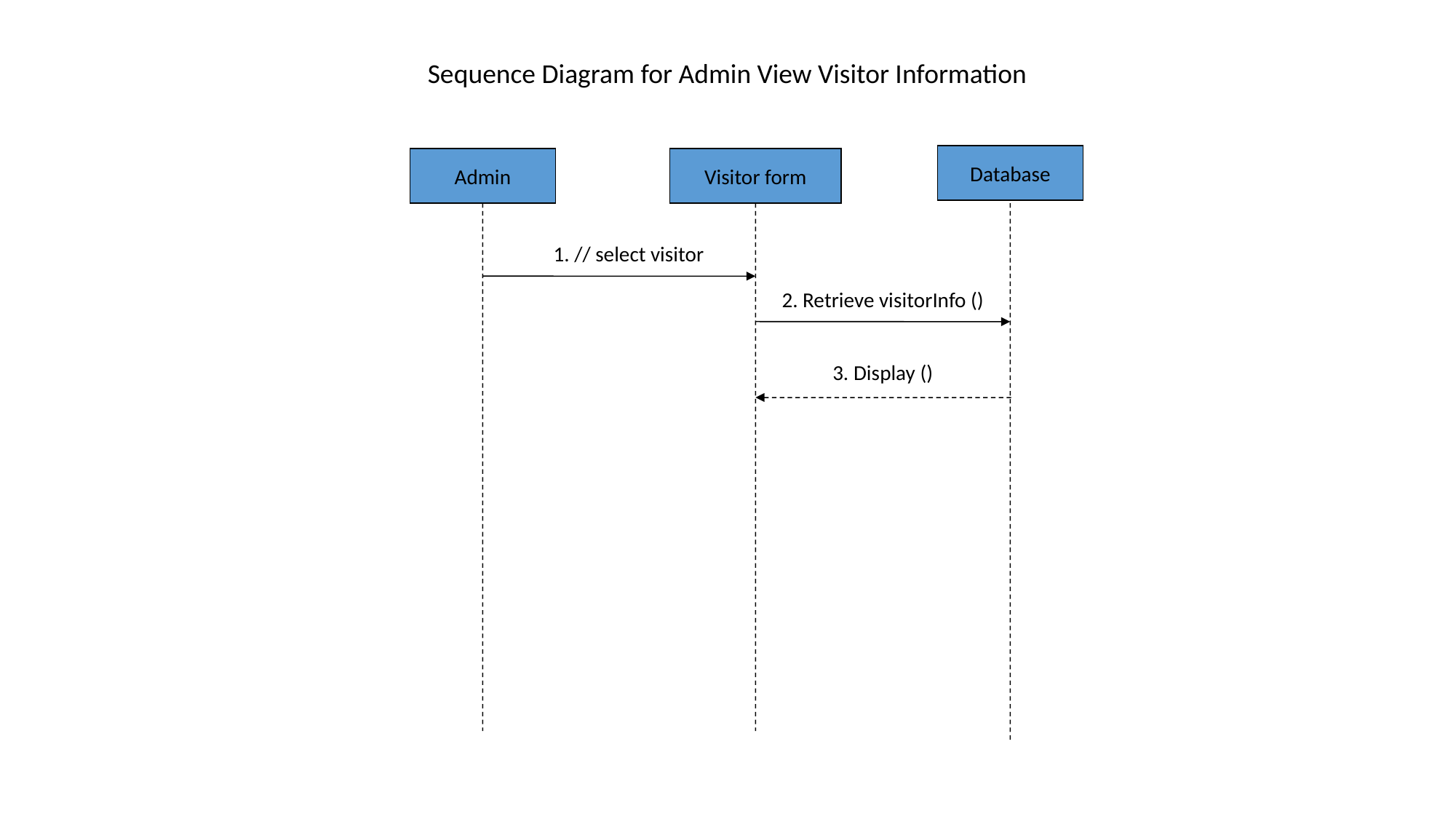

Sequence Diagram for Admin View Visitor Information
Database
Admin
Visitor form

1. // select visitor

2. Retrieve visitorInfo ()

3. Display ()